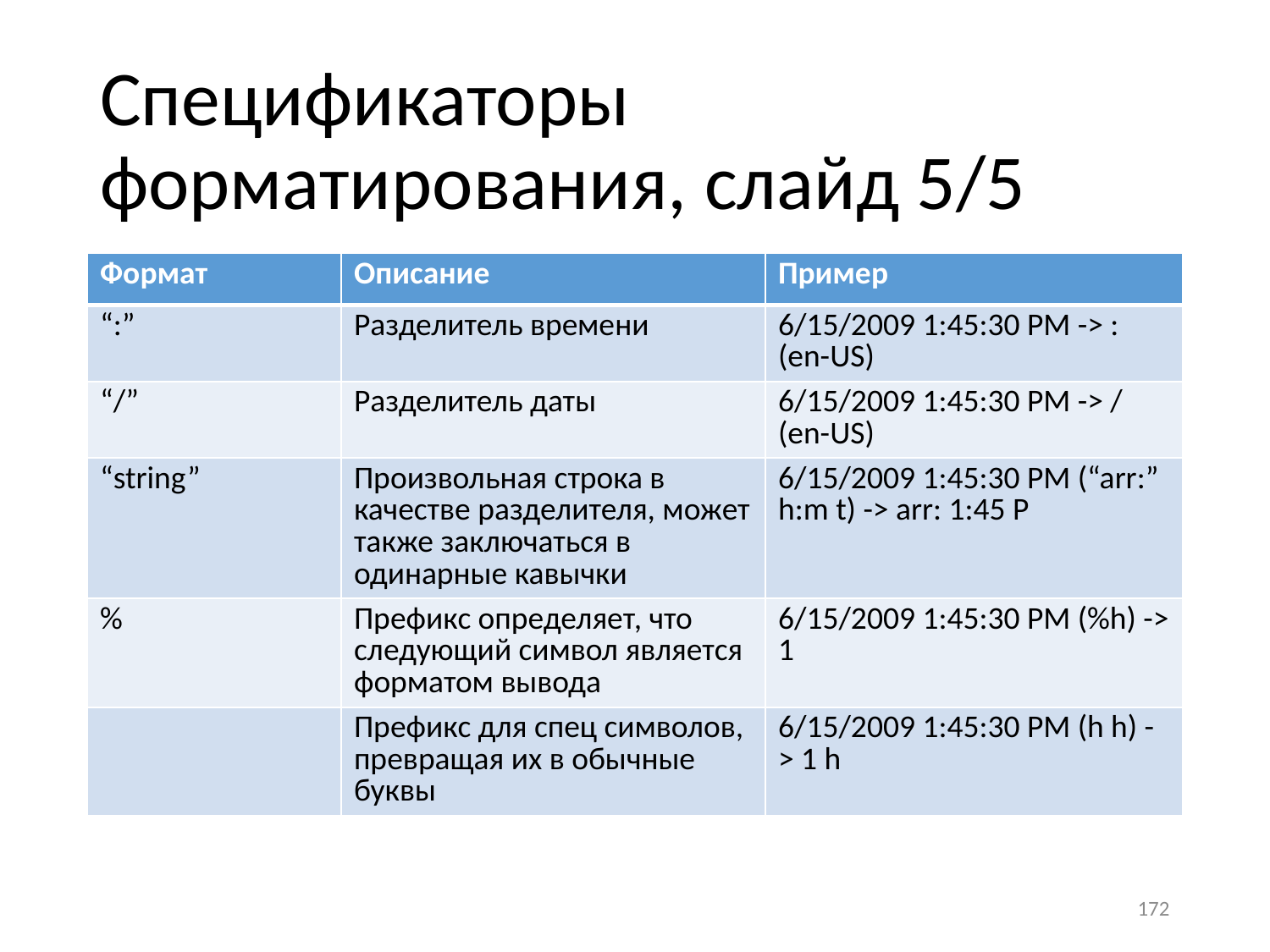

# Спецификаторы форматирования, слайд 5/5
| Формат | Описание | Пример |
| --- | --- | --- |
| “:” | Разделитель времени | 6/15/2009 1:45:30 PM -> : (en-US) |
| “/” | Разделитель даты | 6/15/2009 1:45:30 PM -> / (en-US) |
| “string” | Произвольная строка в качестве разделителя, может также заключаться в одинарные кавычки | 6/15/2009 1:45:30 PM (“arr:” h:m t) -> arr: 1:45 P |
| % | Префикс определяет, что следующий символ является форматом вывода | 6/15/2009 1:45:30 PM (%h) -> 1 |
|  | Префикс для спец символов, превращая их в обычные буквы | 6/15/2009 1:45:30 PM (h h) -> 1 h |
172